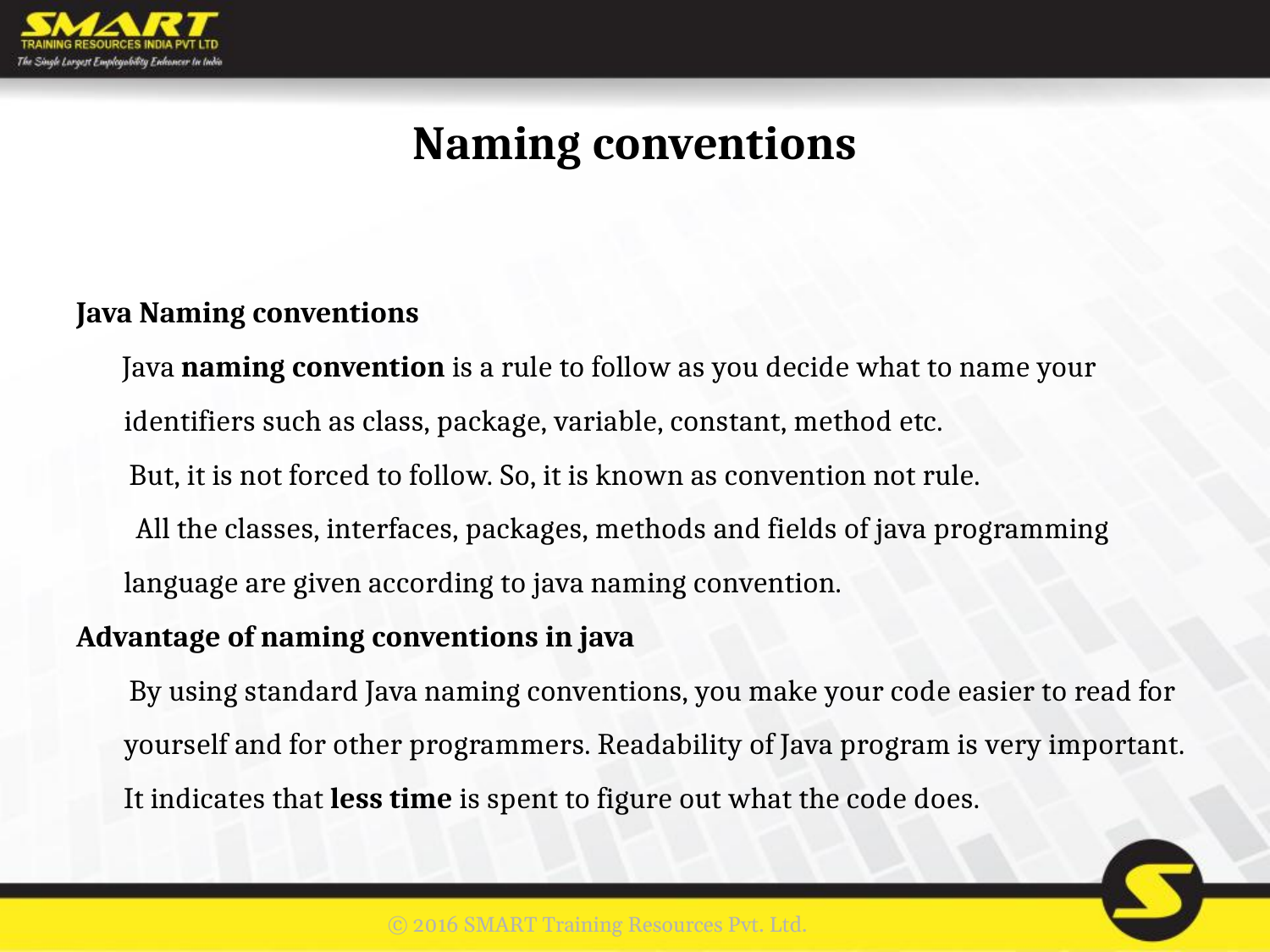

# Naming conventions

Java Naming conventions
       Java naming convention is a rule to follow as you decide what to name your      identifiers such as class, package, variable, constant, method etc.
        But, it is not forced to follow. So, it is known as convention not rule.
         All the classes, interfaces, packages, methods and fields of java programming           language are given according to java naming convention.
Advantage of naming conventions in java
        By using standard Java naming conventions, you make your code easier to read for yourself and for other programmers. Readability of Java program is very important. It indicates that less time is spent to figure out what the code does.

© 2016 SMART Training Resources Pvt. Ltd.